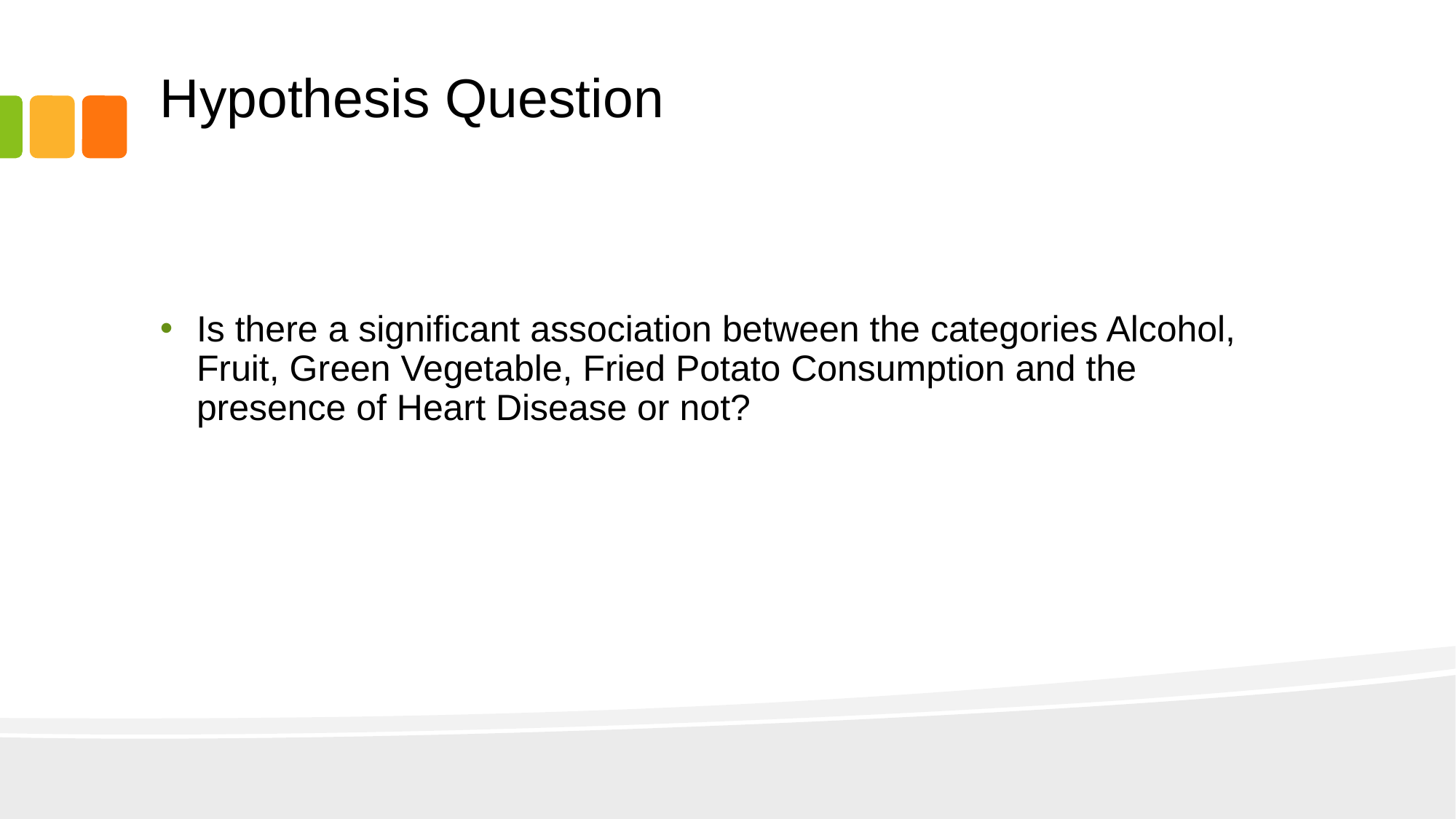

# Hypothesis Question

Is there a significant association between the categories Alcohol, Fruit, Green Vegetable, Fried Potato Consumption and the presence of Heart Disease or not?